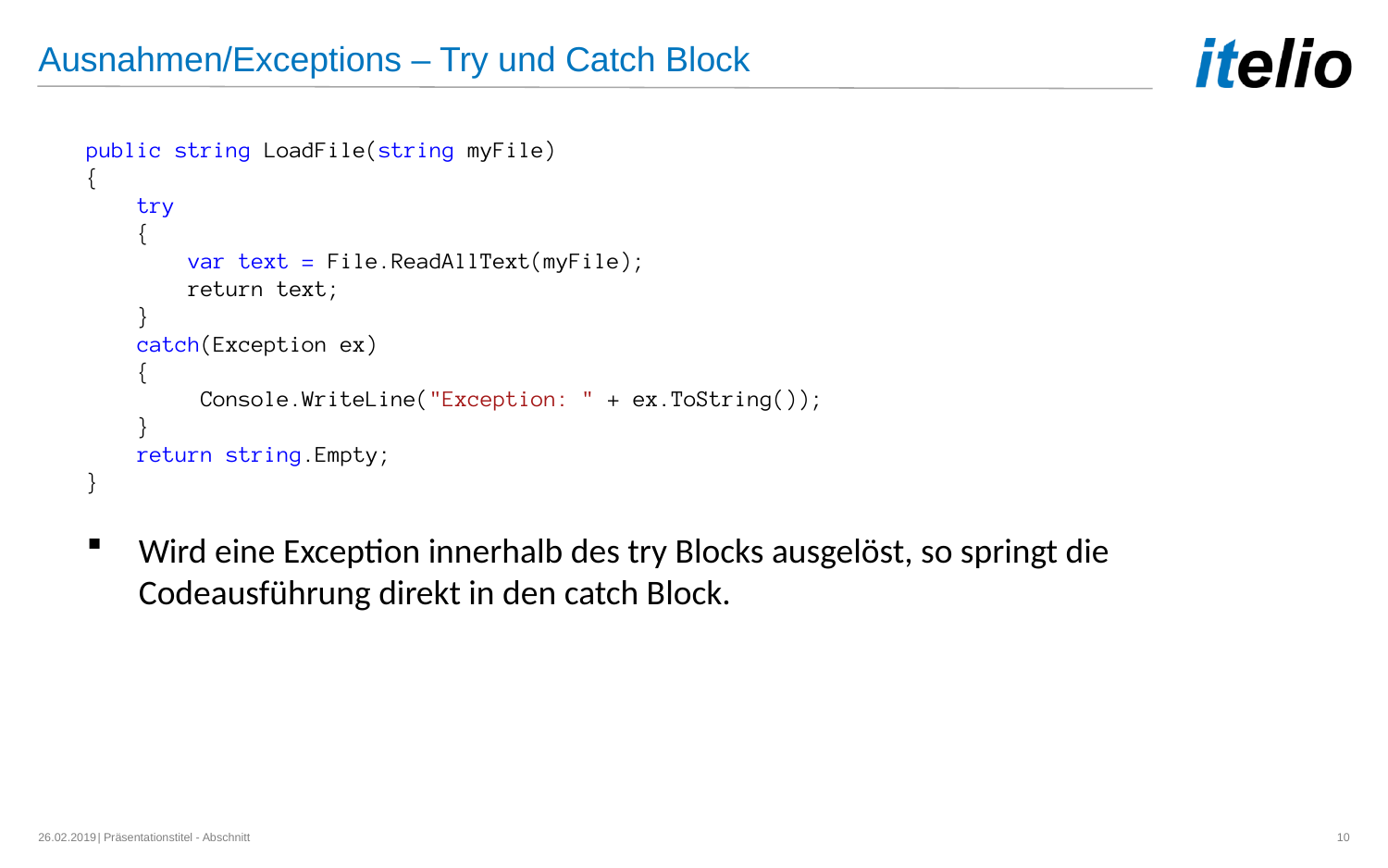

Ausnahmen/Exceptions – Try und Catch Block
public string LoadFile(string myFile)
{
    try
    {
        var text = File.ReadAllText(myFile);
        return text;
    }
    catch(Exception ex)
    {
         Console.WriteLine("Exception: " + ex.ToString());
    }
    return string.Empty;
}
Wird eine Exception innerhalb des try Blocks ausgelöst, so springt die Codeausführung direkt in den catch Block.
26.02.2019
Präsentationstitel - Abschnitt
10